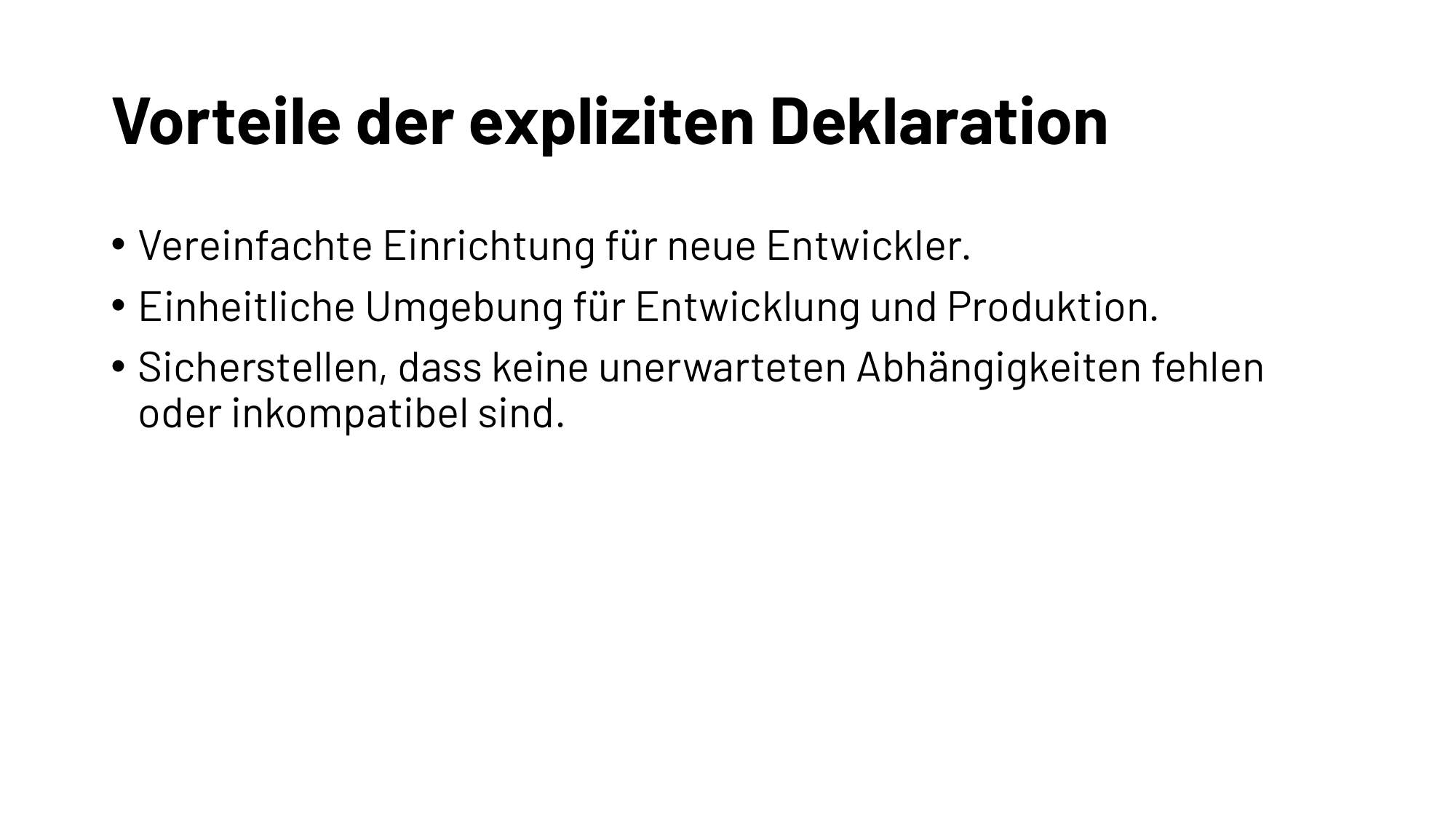

# Vorteile der expliziten Deklaration
Vereinfachte Einrichtung für neue Entwickler.
Einheitliche Umgebung für Entwicklung und Produktion.
Sicherstellen, dass keine unerwarteten Abhängigkeiten fehlen oder inkompatibel sind.